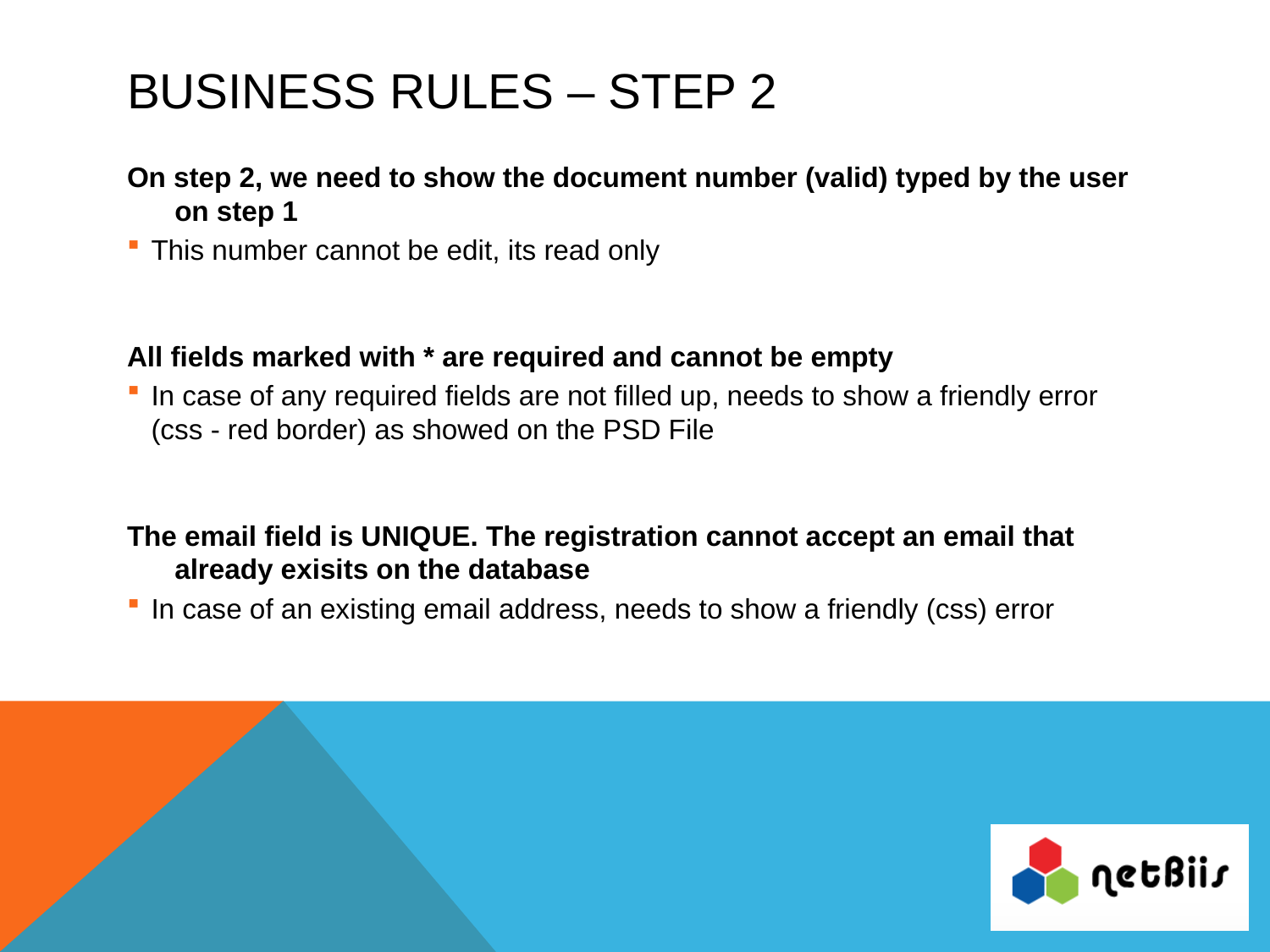

# Business Rules – Step 2
On step 2, we need to show the document number (valid) typed by the user on step 1
This number cannot be edit, its read only

All fields marked with * are required and cannot be empty
In case of any required fields are not filled up, needs to show a friendly error (css - red border) as showed on the PSD File

The email field is UNIQUE. The registration cannot accept an email that already exisits on the database
In case of an existing email address, needs to show a friendly (css) error